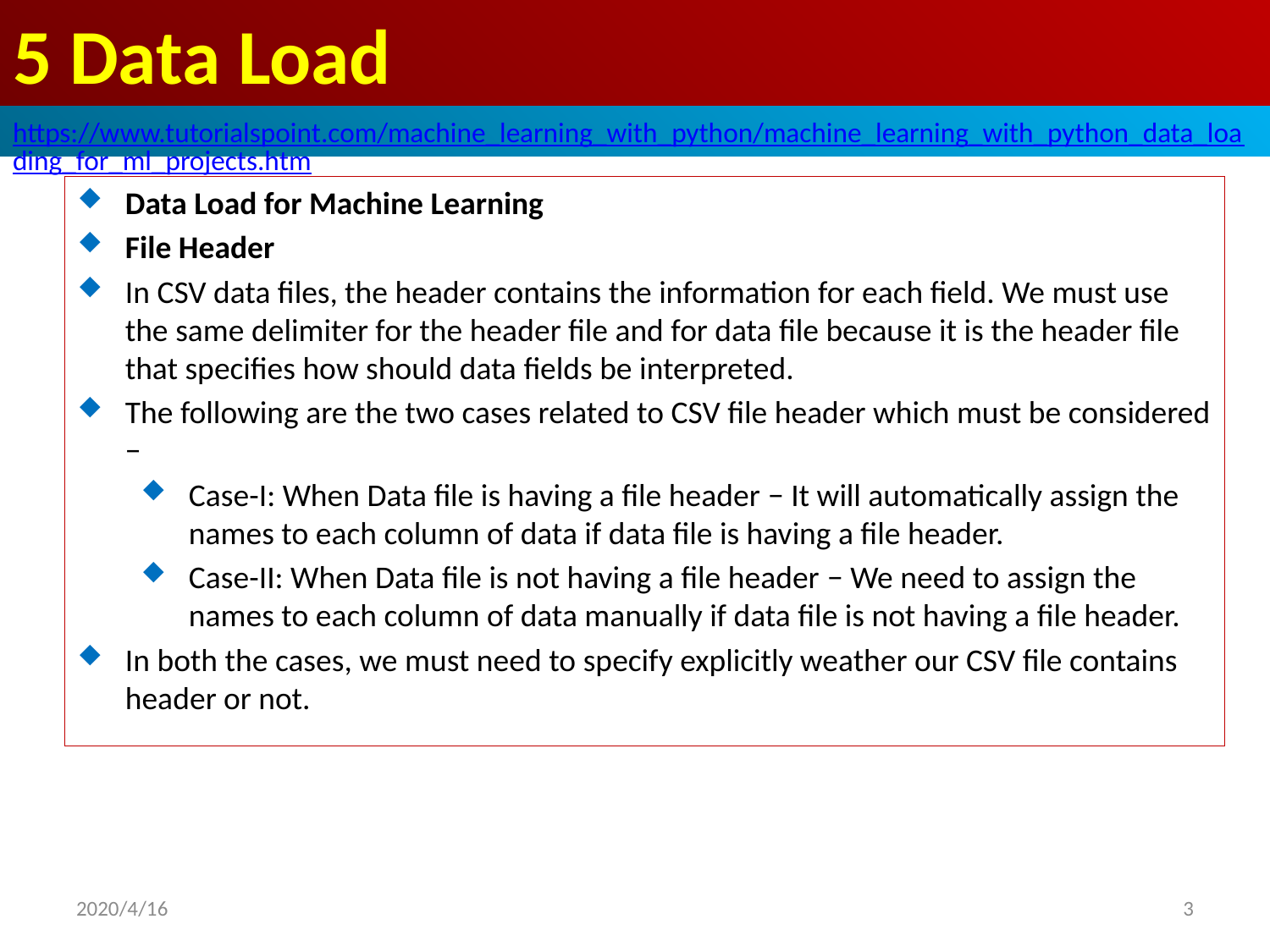

# 5 Data Load
https://www.tutorialspoint.com/machine_learning_with_python/machine_learning_with_python_data_loading_for_ml_projects.htm
Data Load for Machine Learning
File Header
In CSV data files, the header contains the information for each field. We must use the same delimiter for the header file and for data file because it is the header file that specifies how should data fields be interpreted.
The following are the two cases related to CSV file header which must be considered −
Case-I: When Data file is having a file header − It will automatically assign the names to each column of data if data file is having a file header.
Case-II: When Data file is not having a file header − We need to assign the names to each column of data manually if data file is not having a file header.
In both the cases, we must need to specify explicitly weather our CSV file contains header or not.
2020/4/16
3